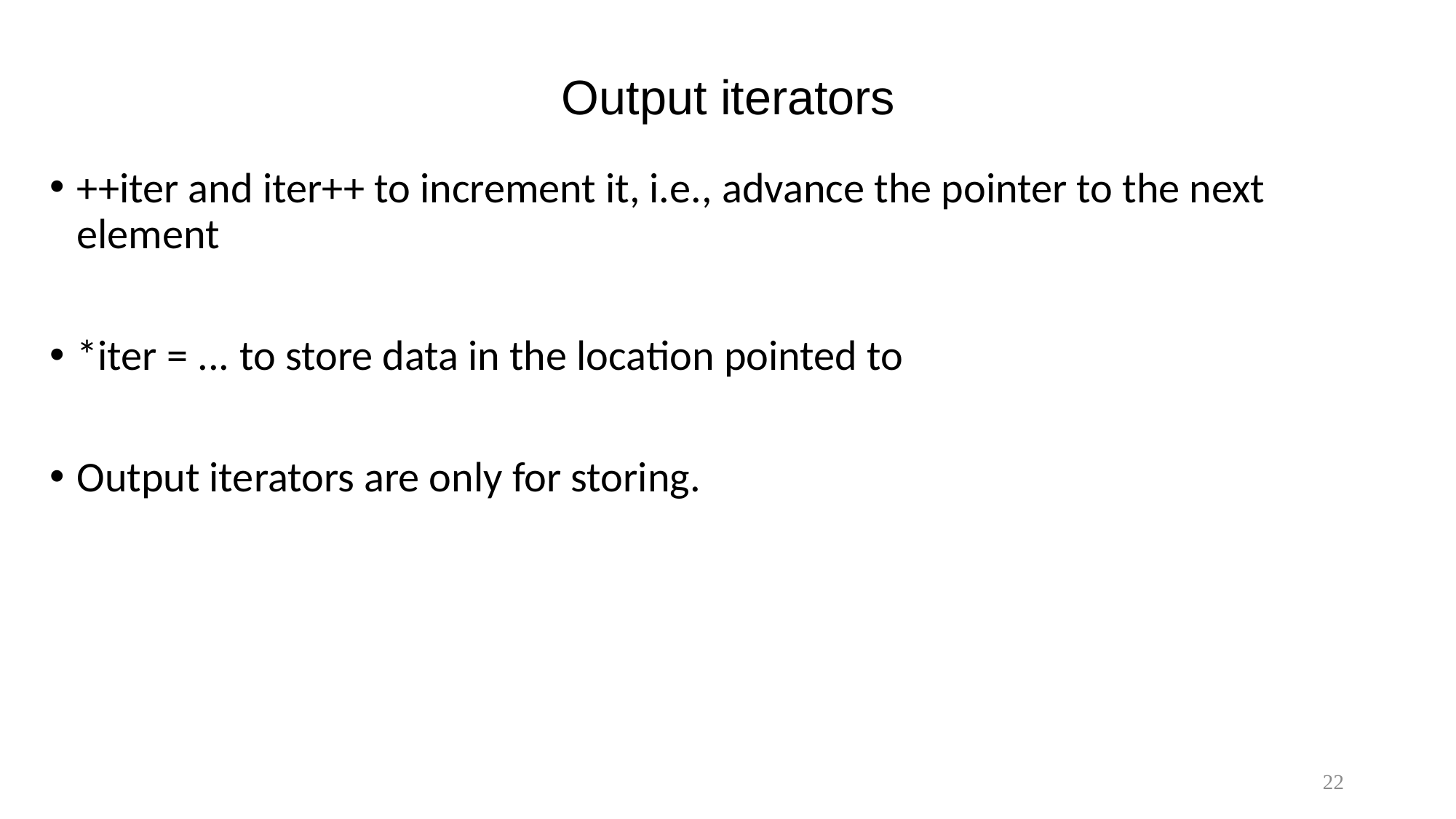

# Output iterators
++iter and iter++ to increment it, i.e., advance the pointer to the next element

*iter = ... to store data in the location pointed to

Output iterators are only for storing.
22